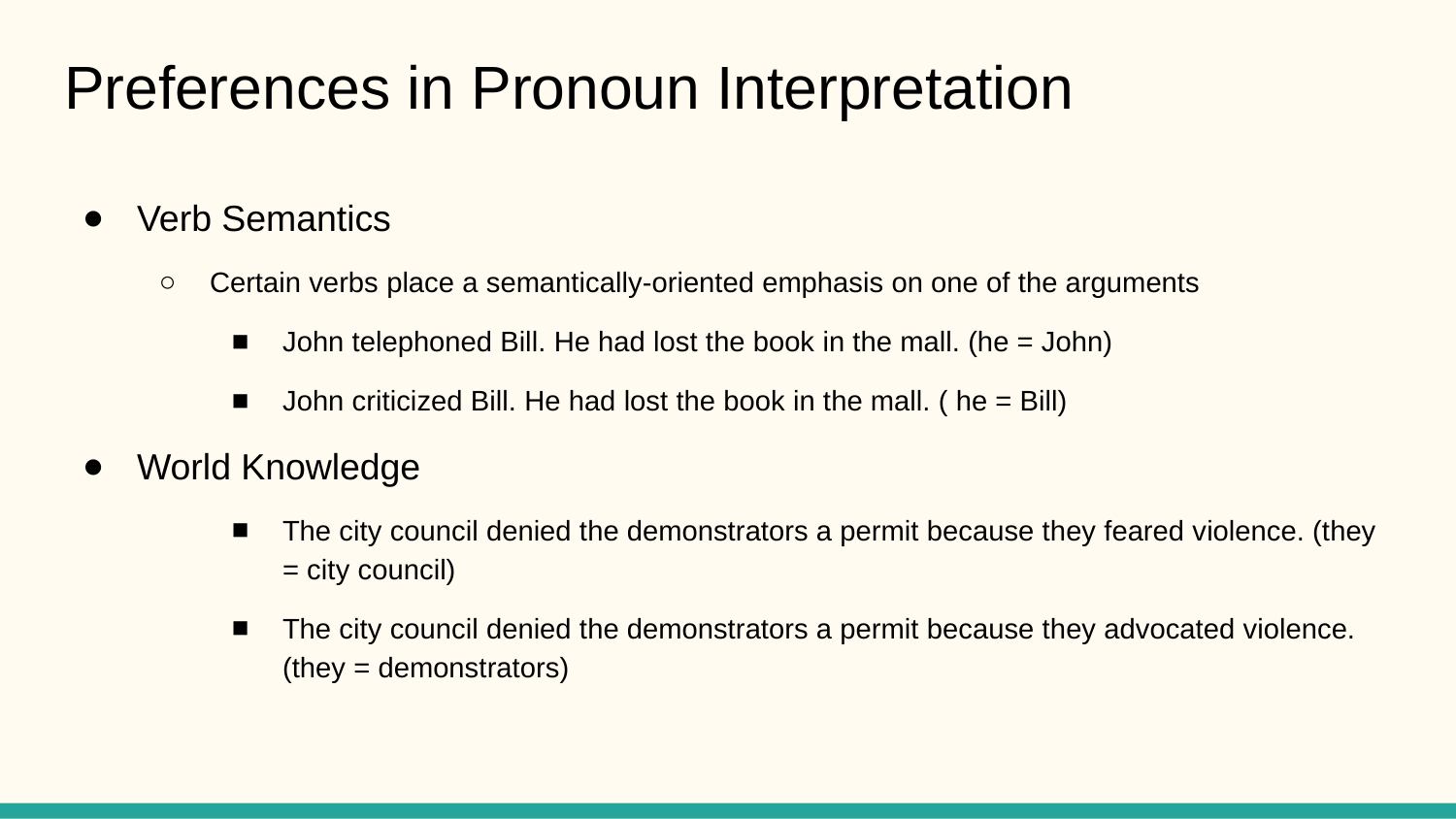

# Preferences in Pronoun Interpretation
Verb Semantics
Certain verbs place a semantically-oriented emphasis on one of the arguments
John telephoned Bill. He had lost the book in the mall. (he = John)
John criticized Bill. He had lost the book in the mall. ( he = Bill)
World Knowledge
The city council denied the demonstrators a permit because they feared violence. (they = city council)
The city council denied the demonstrators a permit because they advocated violence. (they = demonstrators)